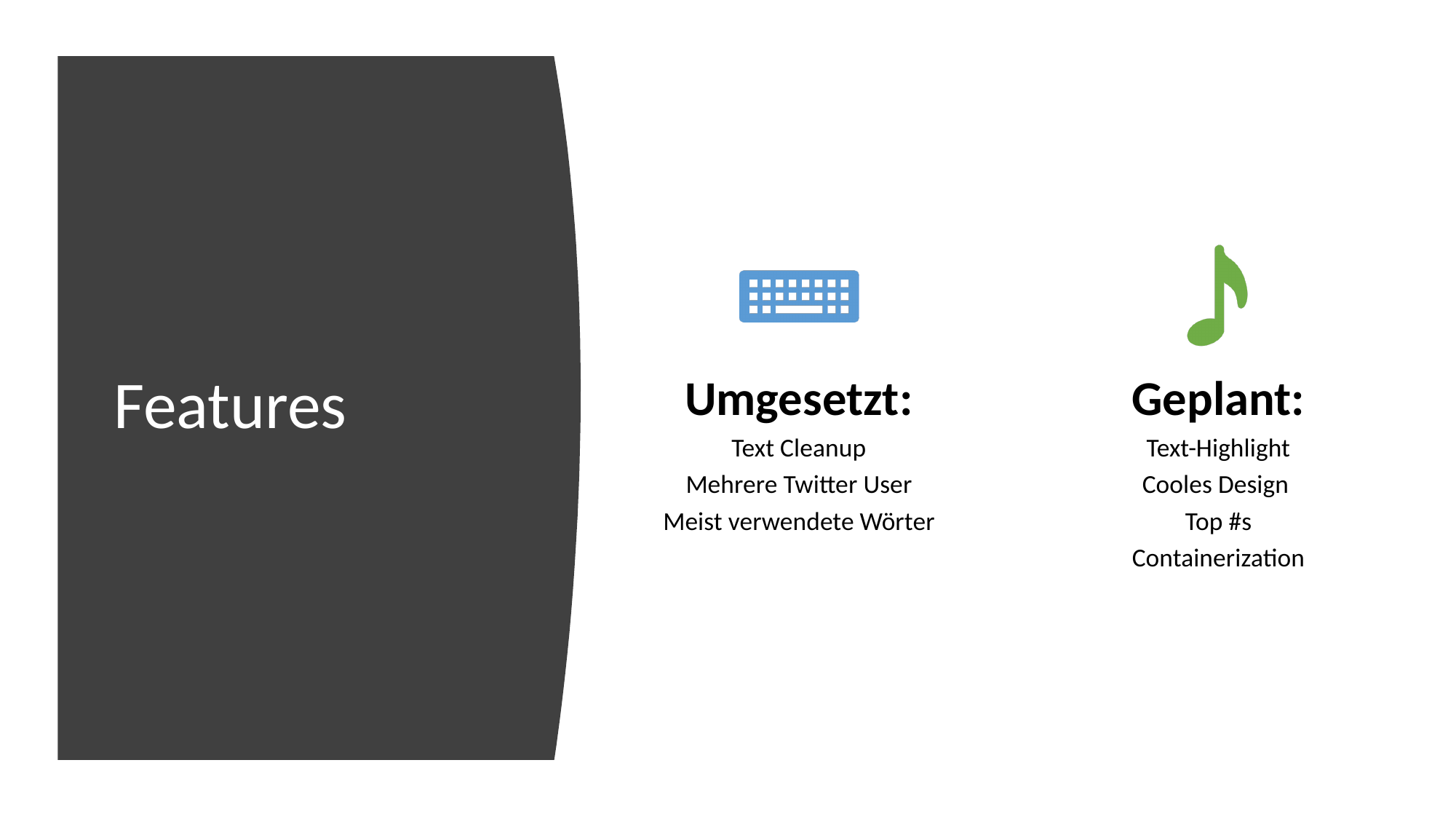

Umgesetzt:
Text Cleanup
Mehrere Twitter User
Meist verwendete Wörter
Geplant:
Text-Highlight
Cooles Design
Top #s
Containerization

# Features